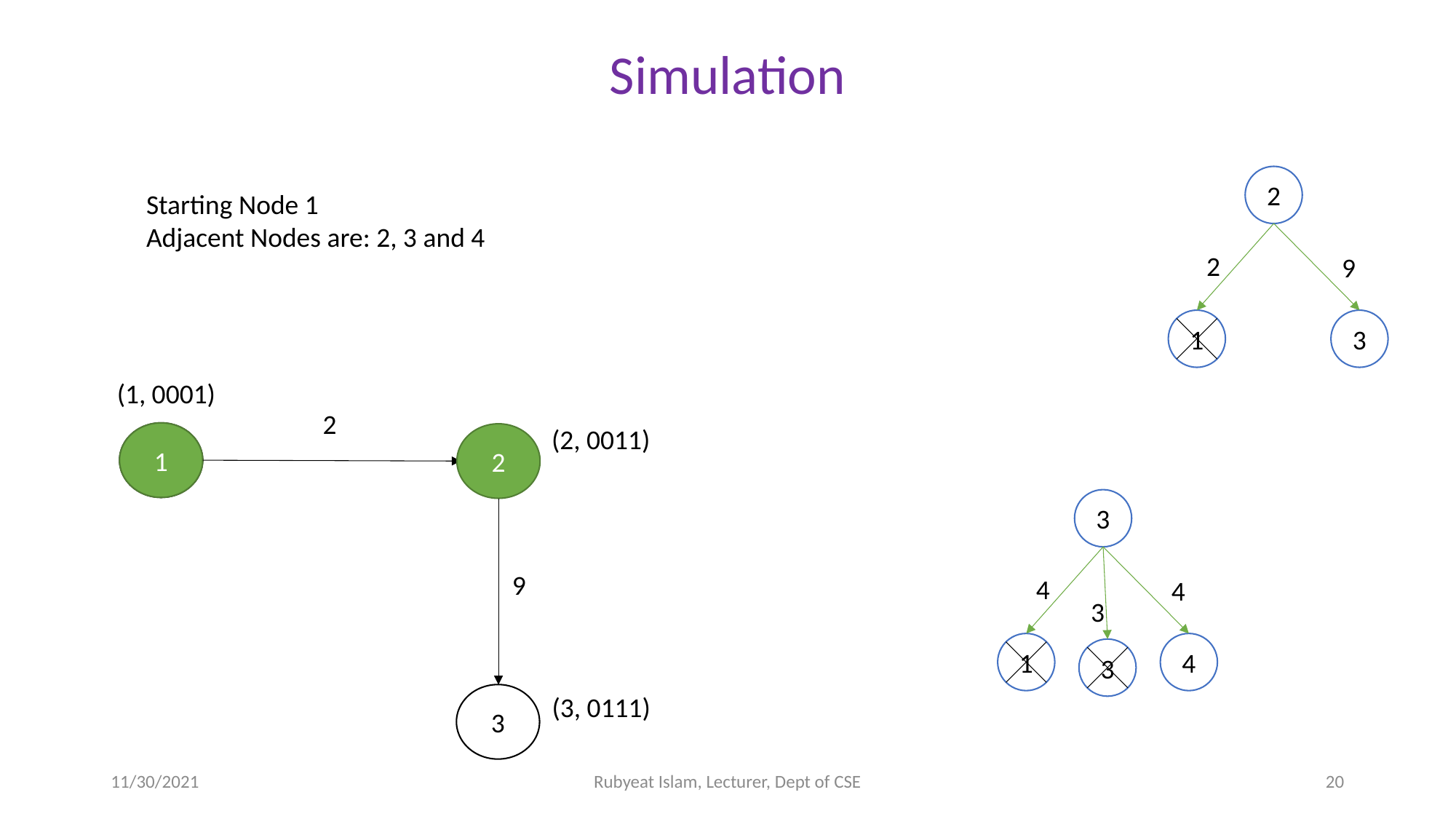

Simulation
2
Starting Node 1
Adjacent Nodes are: 2, 3 and 4
2
9
1
3
(1, 0001)
2
(2, 0011)
1
1
2
3
9
4
4
3
1
4
3
3
(3, 0111)
11/30/2021
Rubyeat Islam, Lecturer, Dept of CSE
20